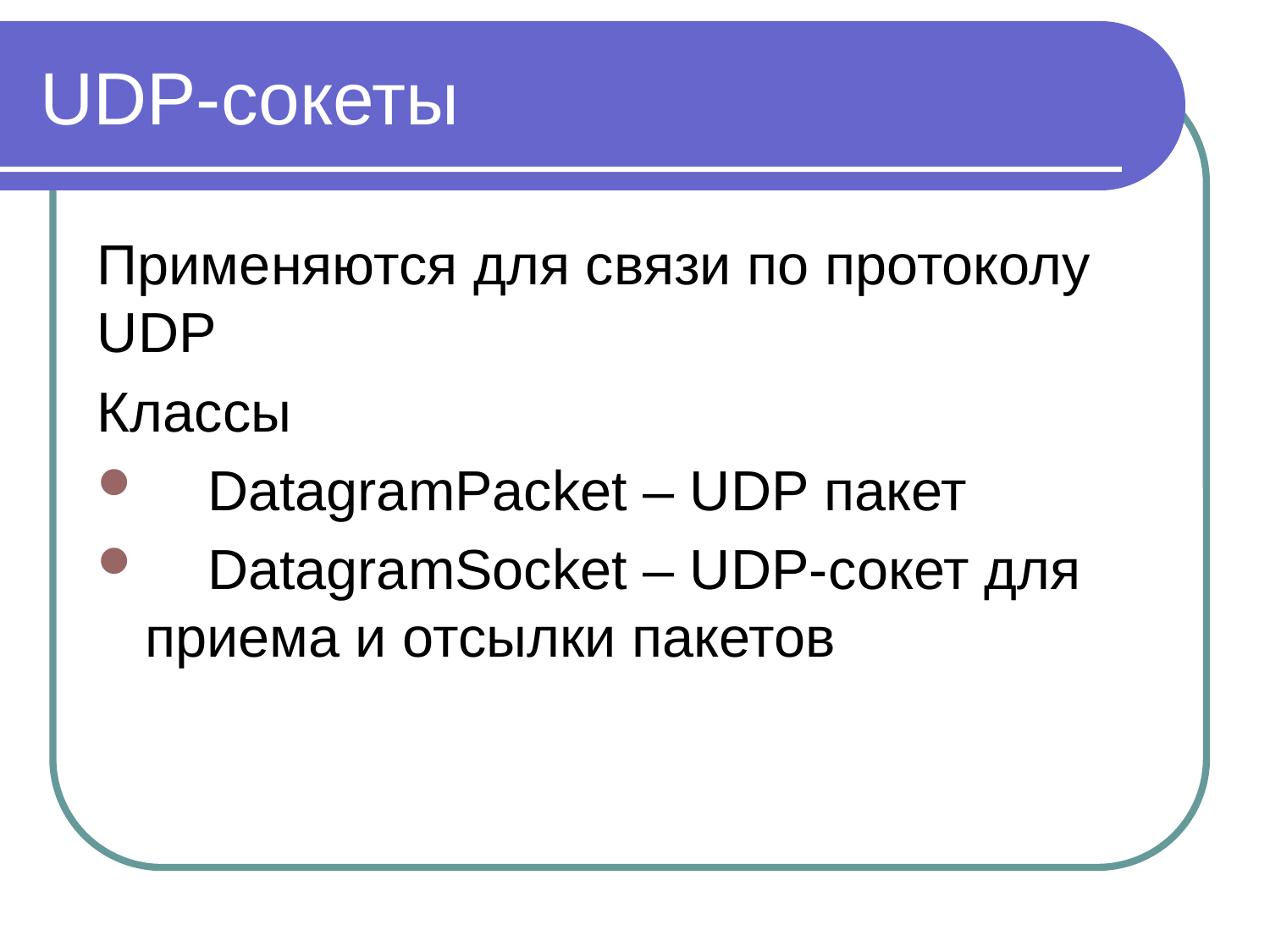

# UDP-сокеты
Применяются для связи по протоколу UDP
Классы
    DatagramPacket – UDP пакет
    DatagramSocket – UDP-сокет для приема и отсылки пакетов